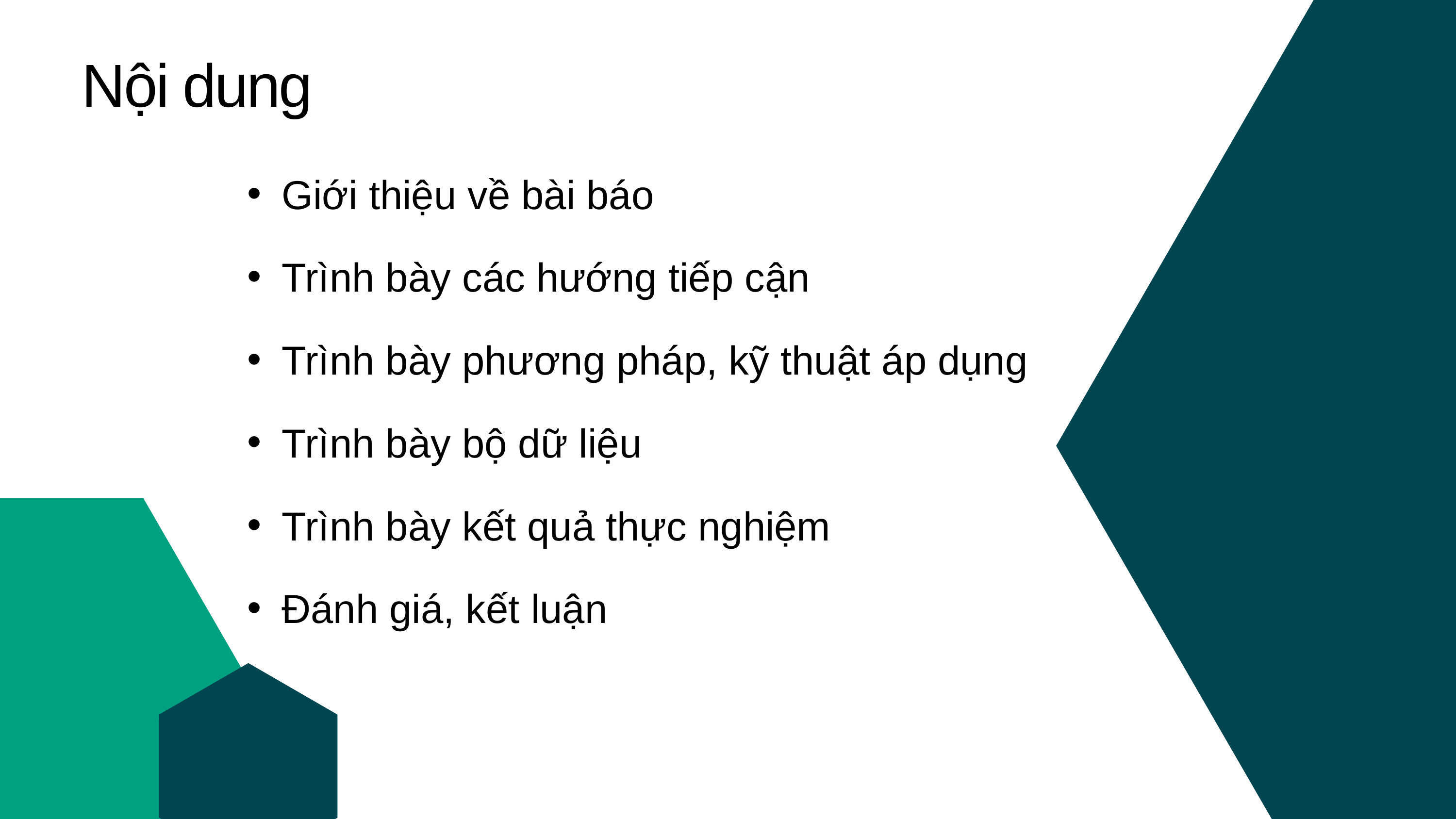

Nội dung
Giới thiệu về bài báo
Trình bày các hướng tiếp cận
Trình bày phương pháp, kỹ thuật áp dụng
Trình bày bộ dữ liệu
Trình bày kết quả thực nghiệm
Đánh giá, kết luận